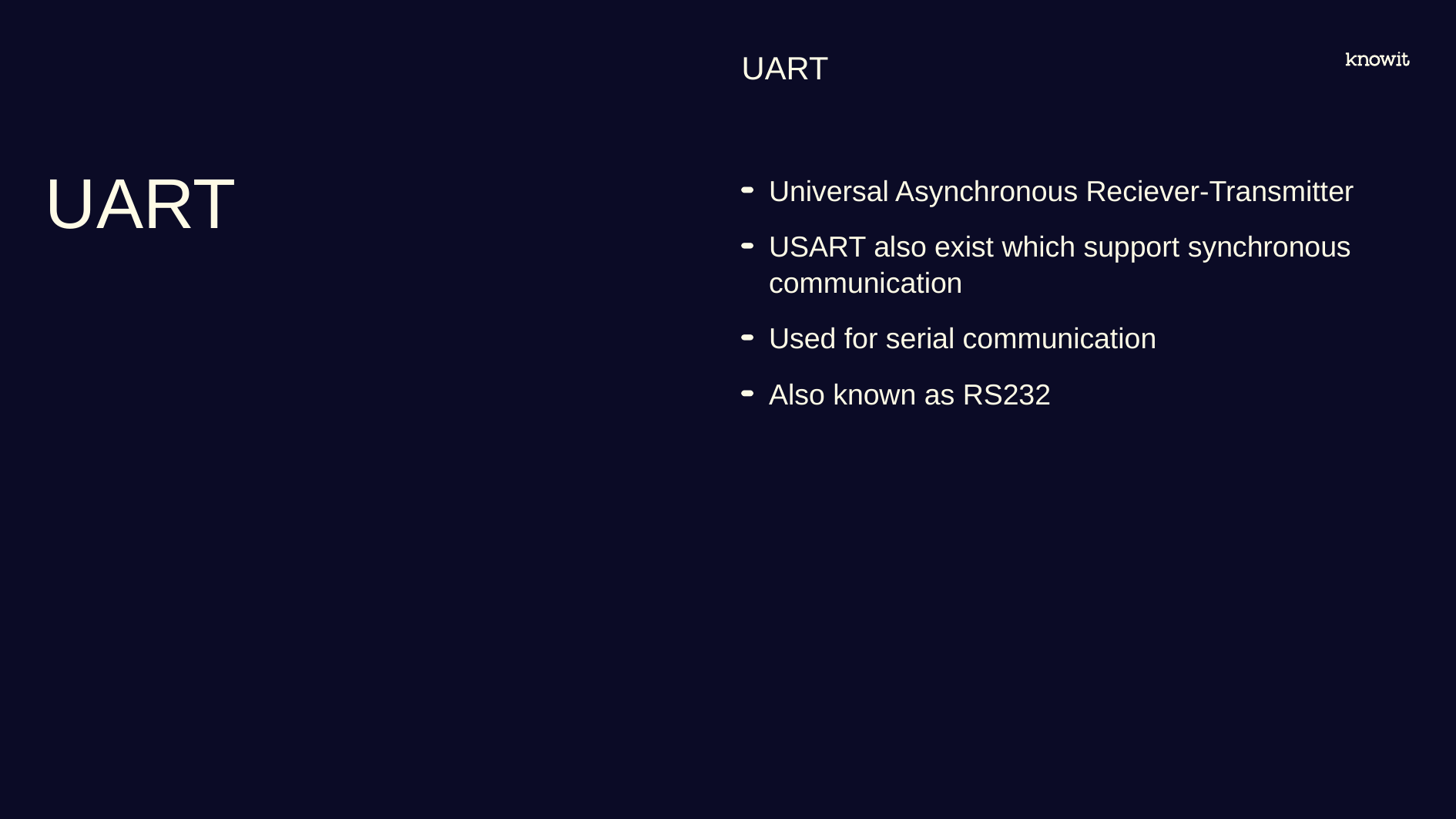

UART
# UART
Universal Asynchronous Reciever-Transmitter
USART also exist which support synchronous communication
Used for serial communication
Also known as RS232